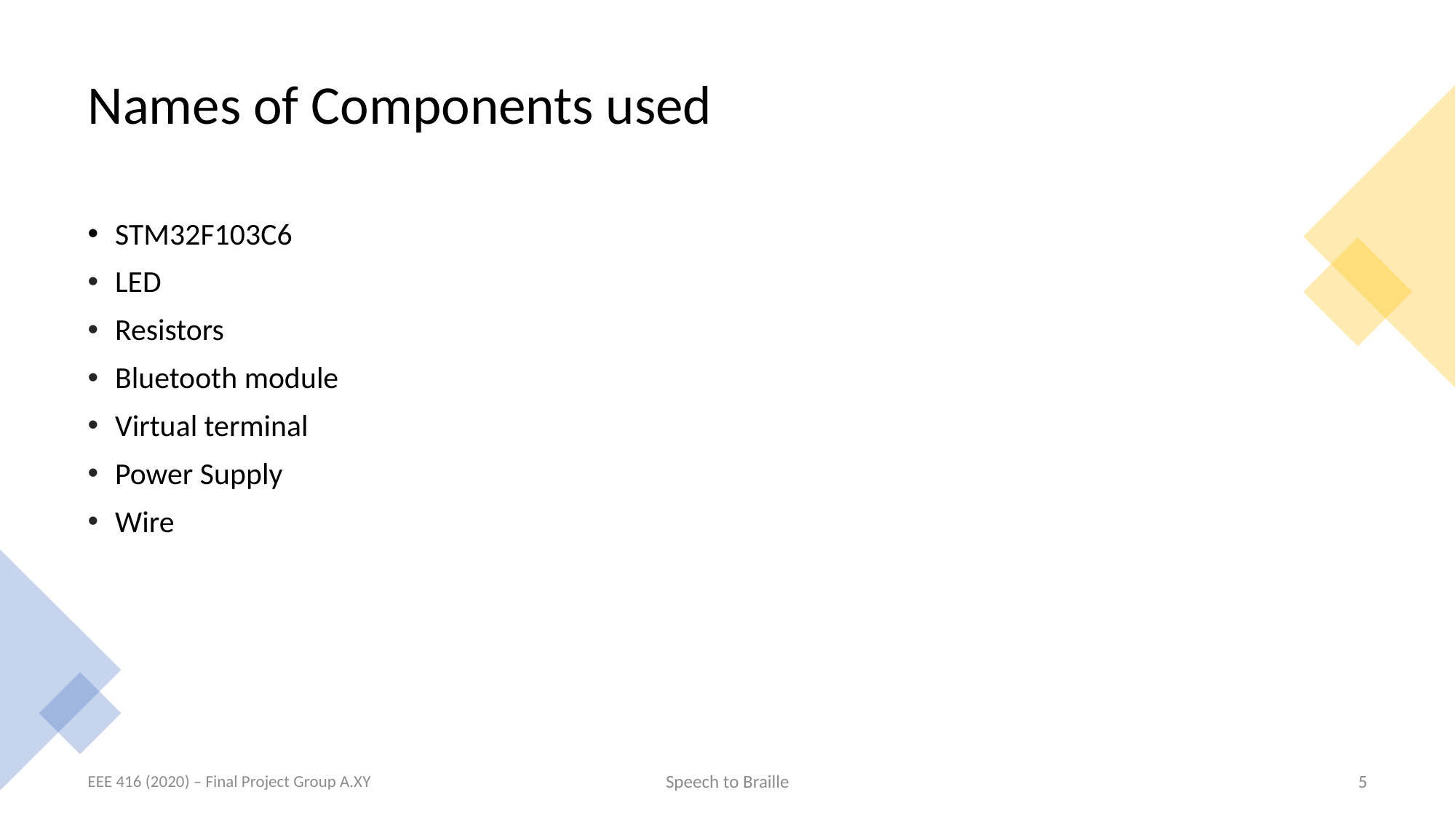

# Names of Components used

STM32F103C6
LED
Resistors
Bluetooth module
Virtual terminal
Power Supply
Wire

EEE 416 (2020) – Final Project Group A.XY
Speech to Braille
5